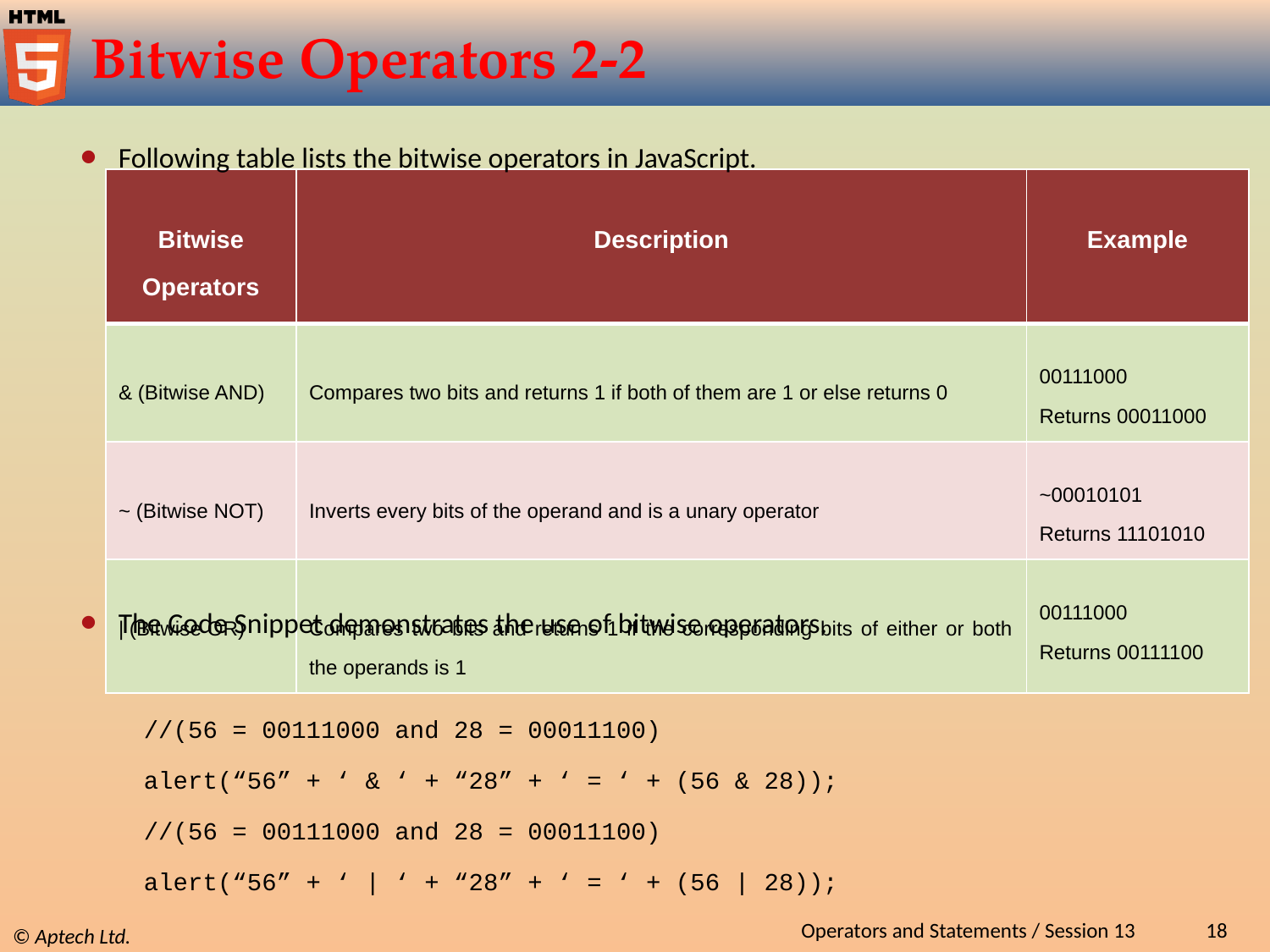

# Bitwise Operators 2-2
Following table lists the bitwise operators in JavaScript.
| Bitwise Operators | Description | Example |
| --- | --- | --- |
| & (Bitwise AND) | Compares two bits and returns 1 if both of them are 1 or else returns 0 | 00111000 Returns 00011000 |
| ~ (Bitwise NOT) | Inverts every bits of the operand and is a unary operator | ~00010101 Returns 11101010 |
| | (Bitwise OR) | Compares two bits and returns 1 if the corresponding bits of either or both the operands is 1 | 00111000 Returns 00111100 |
The Code Snippet demonstrates the use of bitwise operators.

//(56 = 00111000 and 28 = 00011100)
alert(“56” + ‘ & ‘ + “28” + ‘ = ‘ + (56 & 28));
//(56 = 00111000 and 28 = 00011100)
alert(“56” + ‘ | ‘ + “28” + ‘ = ‘ + (56 | 28));
Operators and Statements / Session 13
18